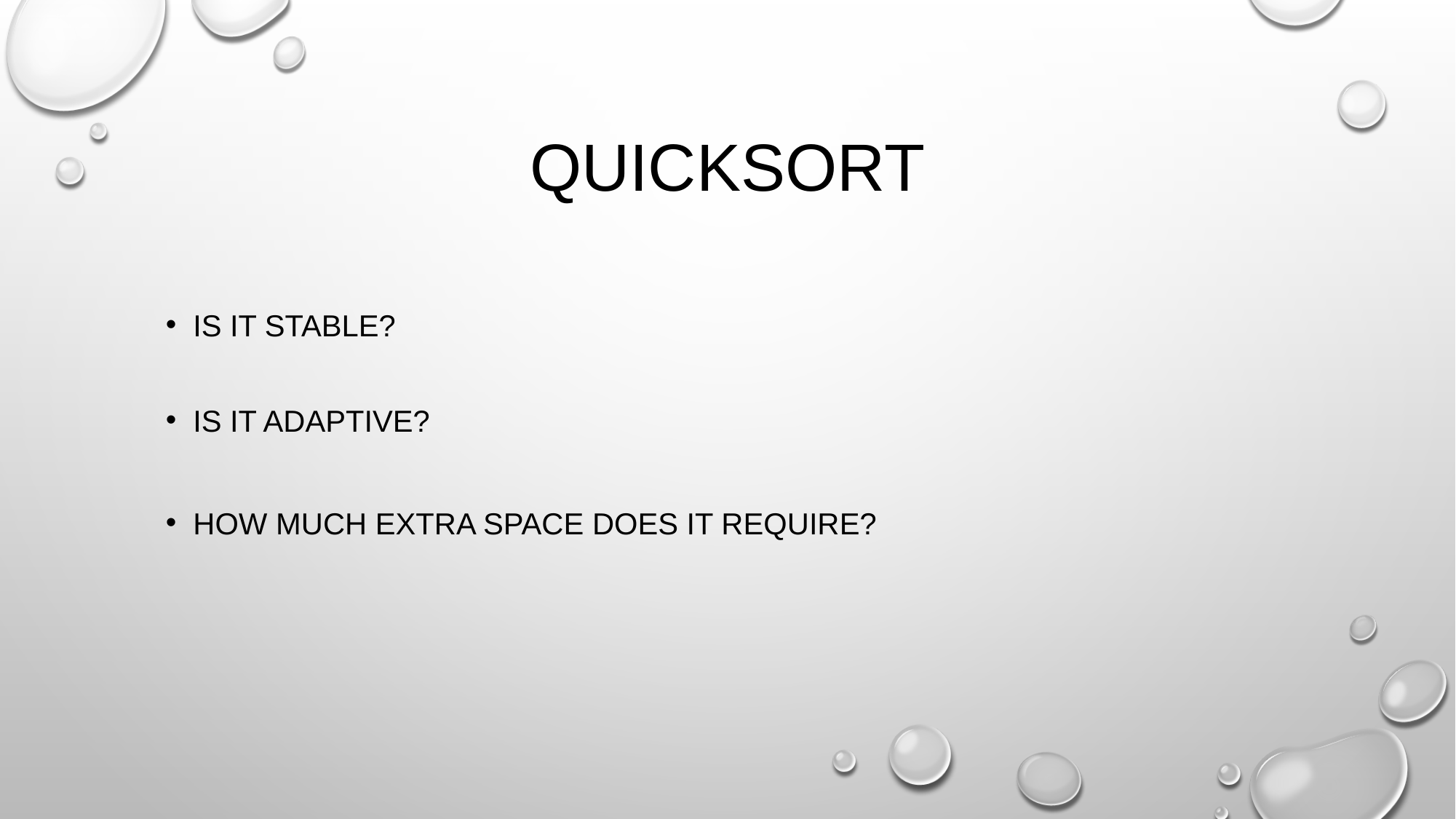

# quicksort
Is it Stable?
Is it Adaptive?
How much extra space does it require?